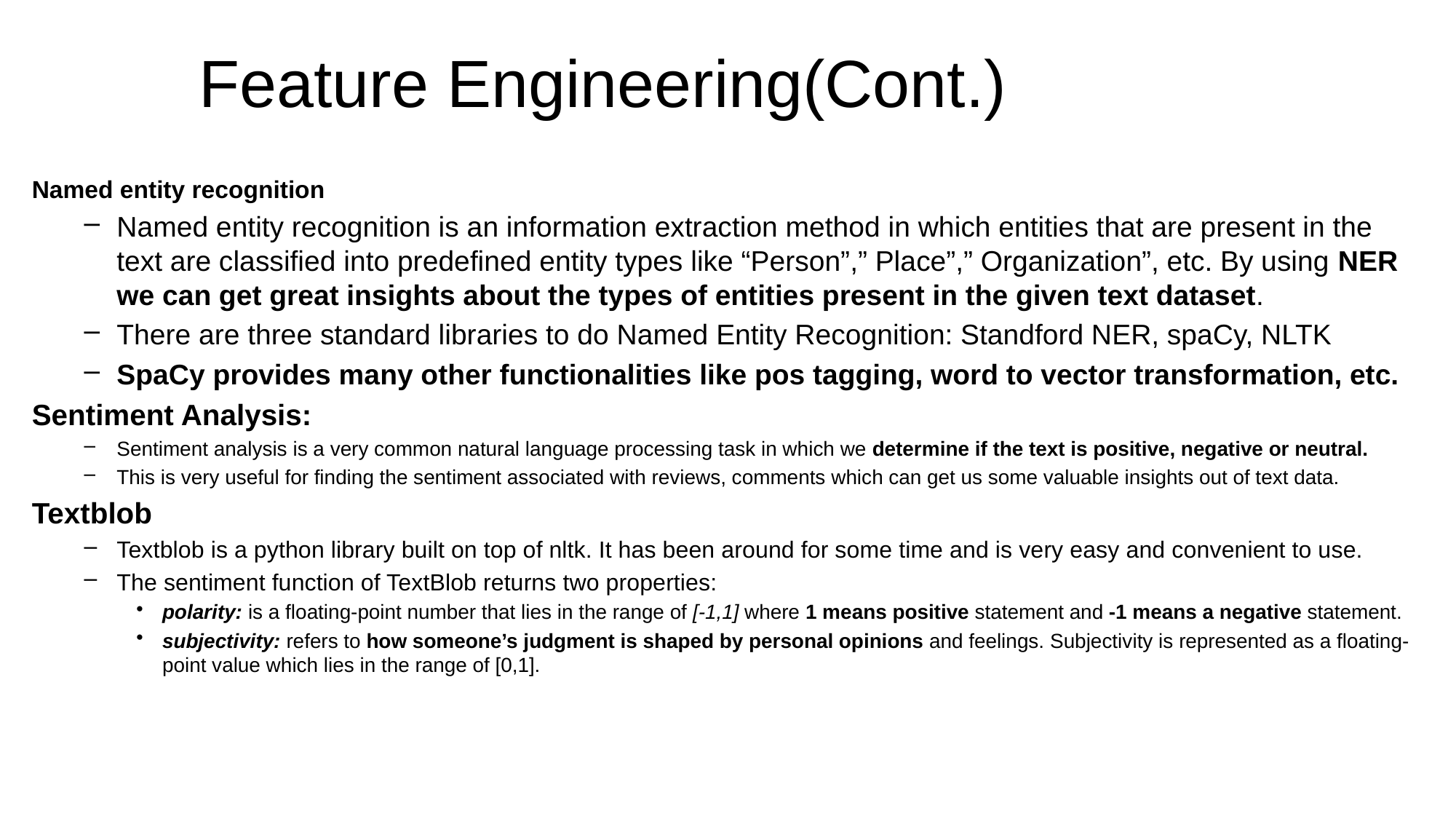

# Feature Engineering(Cont.)
Named entity recognition
Named entity recognition is an information extraction method in which entities that are present in the text are classified into predefined entity types like “Person”,” Place”,” Organization”, etc. By using NER we can get great insights about the types of entities present in the given text dataset.
There are three standard libraries to do Named Entity Recognition: Standford NER, spaCy, NLTK
SpaCy provides many other functionalities like pos tagging, word to vector transformation, etc.
Sentiment Analysis:
Sentiment analysis is a very common natural language processing task in which we determine if the text is positive, negative or neutral.
This is very useful for finding the sentiment associated with reviews, comments which can get us some valuable insights out of text data.
Textblob
Textblob is a python library built on top of nltk. It has been around for some time and is very easy and convenient to use.
The sentiment function of TextBlob returns two properties:
polarity: is a floating-point number that lies in the range of [-1,1] where 1 means positive statement and -1 means a negative statement.
subjectivity: refers to how someone’s judgment is shaped by personal opinions and feelings. Subjectivity is represented as a floating-point value which lies in the range of [0,1].